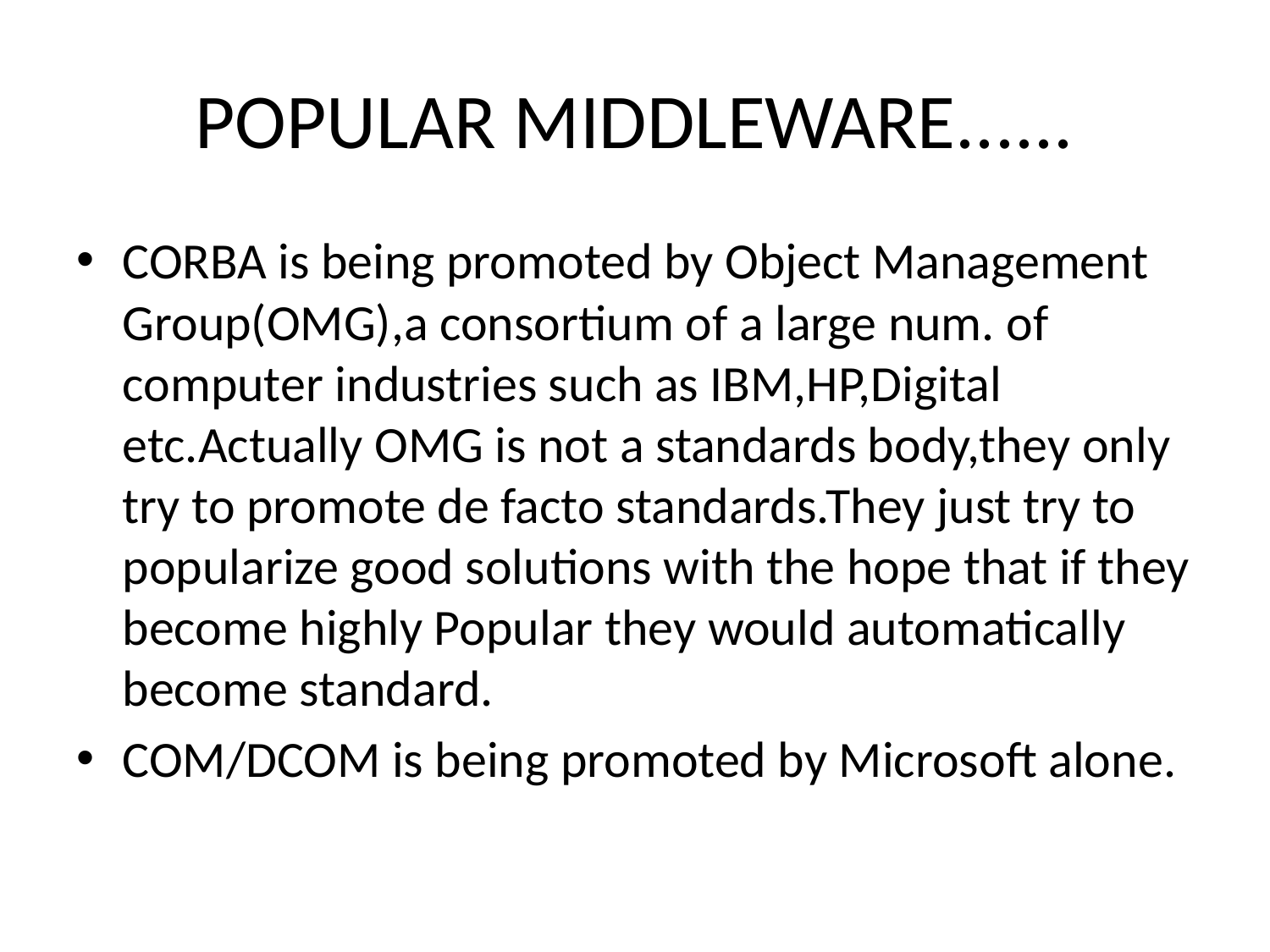

# POPULAR MIDDLEWARE......
CORBA is being promoted by Object Management Group(OMG),a consortium of a large num. of computer industries such as IBM,HP,Digital etc.Actually OMG is not a standards body,they only try to promote de facto standards.They just try to popularize good solutions with the hope that if they become highly Popular they would automatically become standard.
COM/DCOM is being promoted by Microsoft alone.